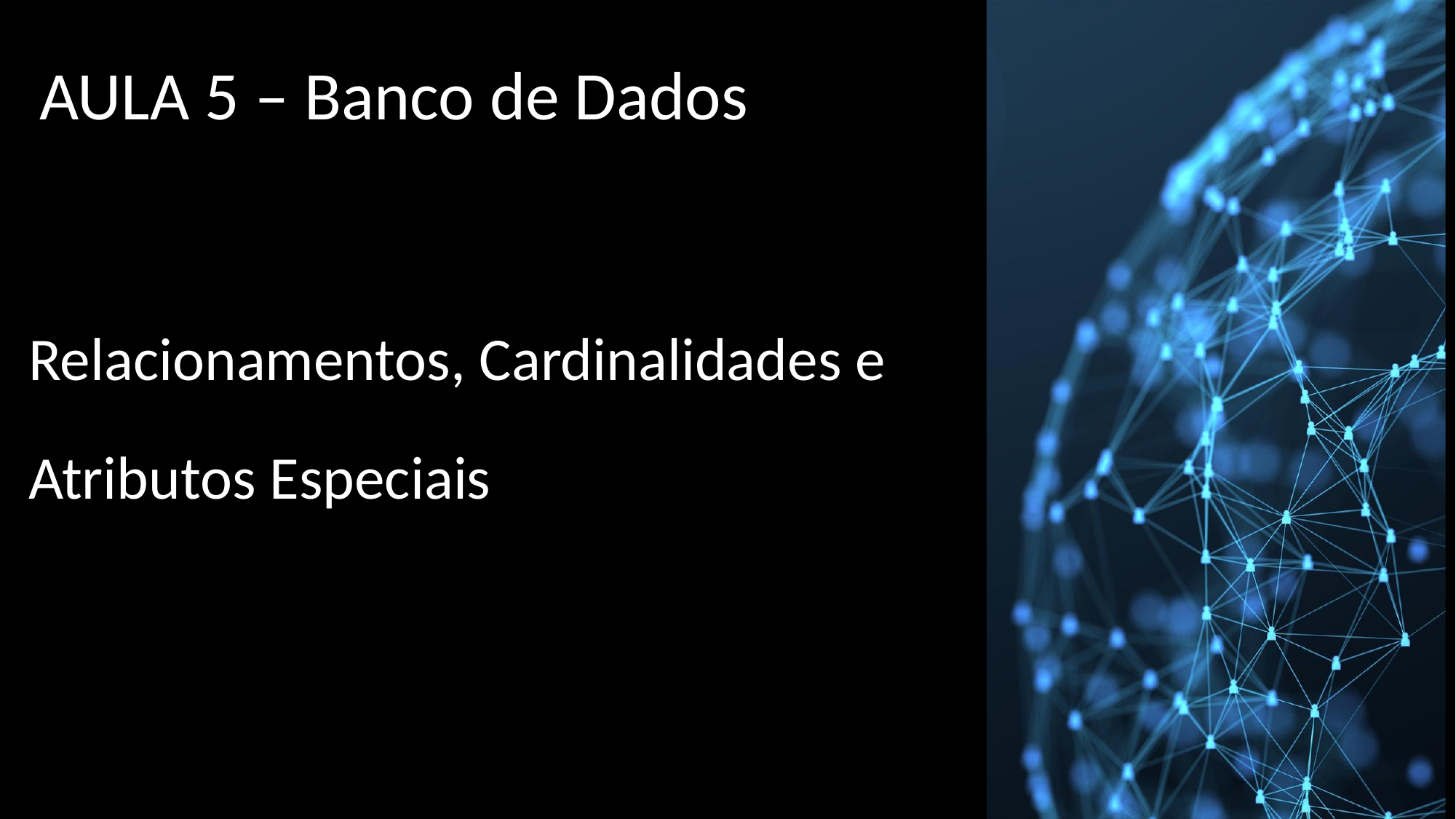

AULA 5 – Banco de Dados
Relacionamentos, Cardinalidades e Atributos Especiais